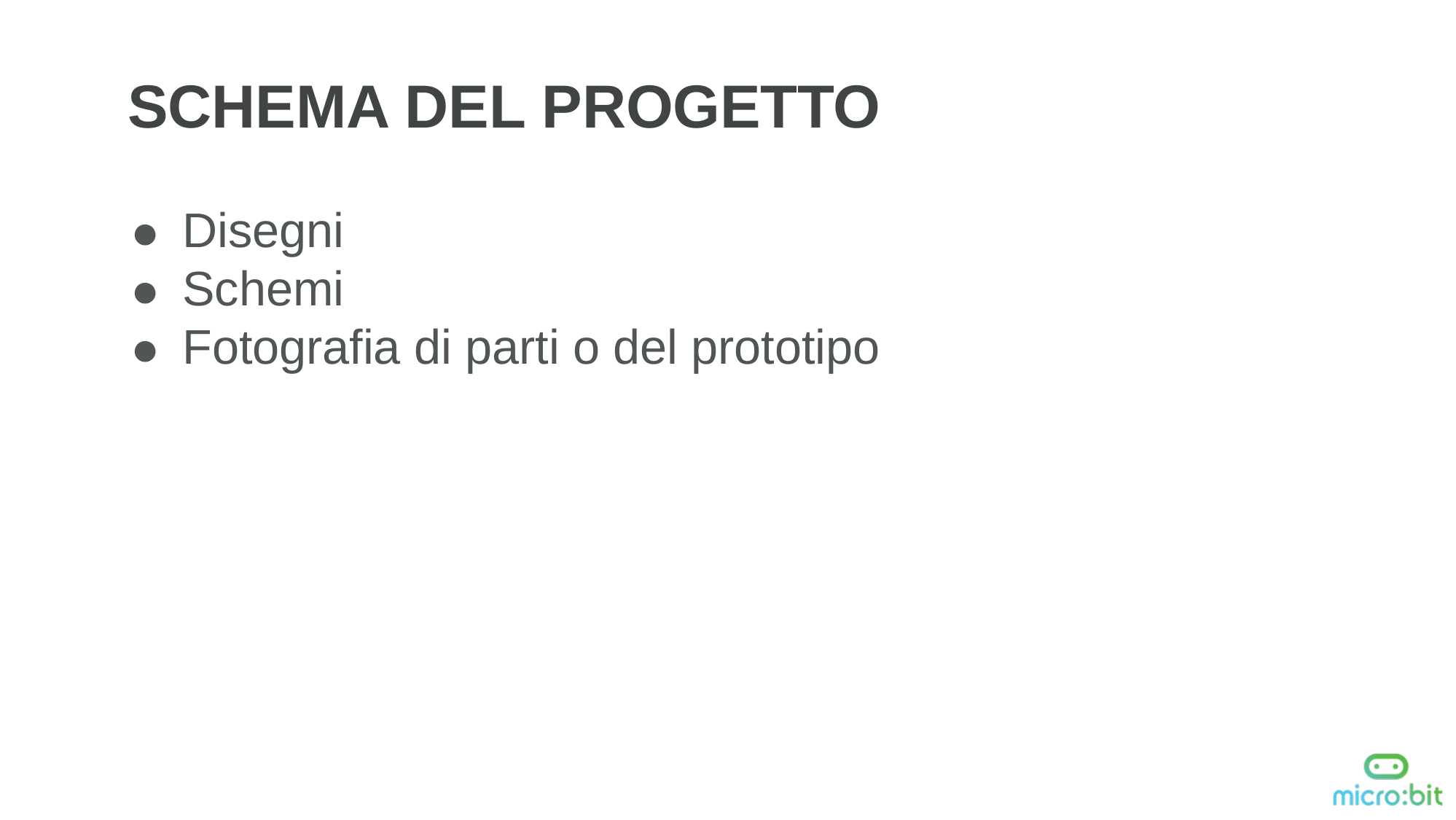

SCHEMA DEL PROGETTO

Disegni
Schemi
Fotografia di parti o del prototipo